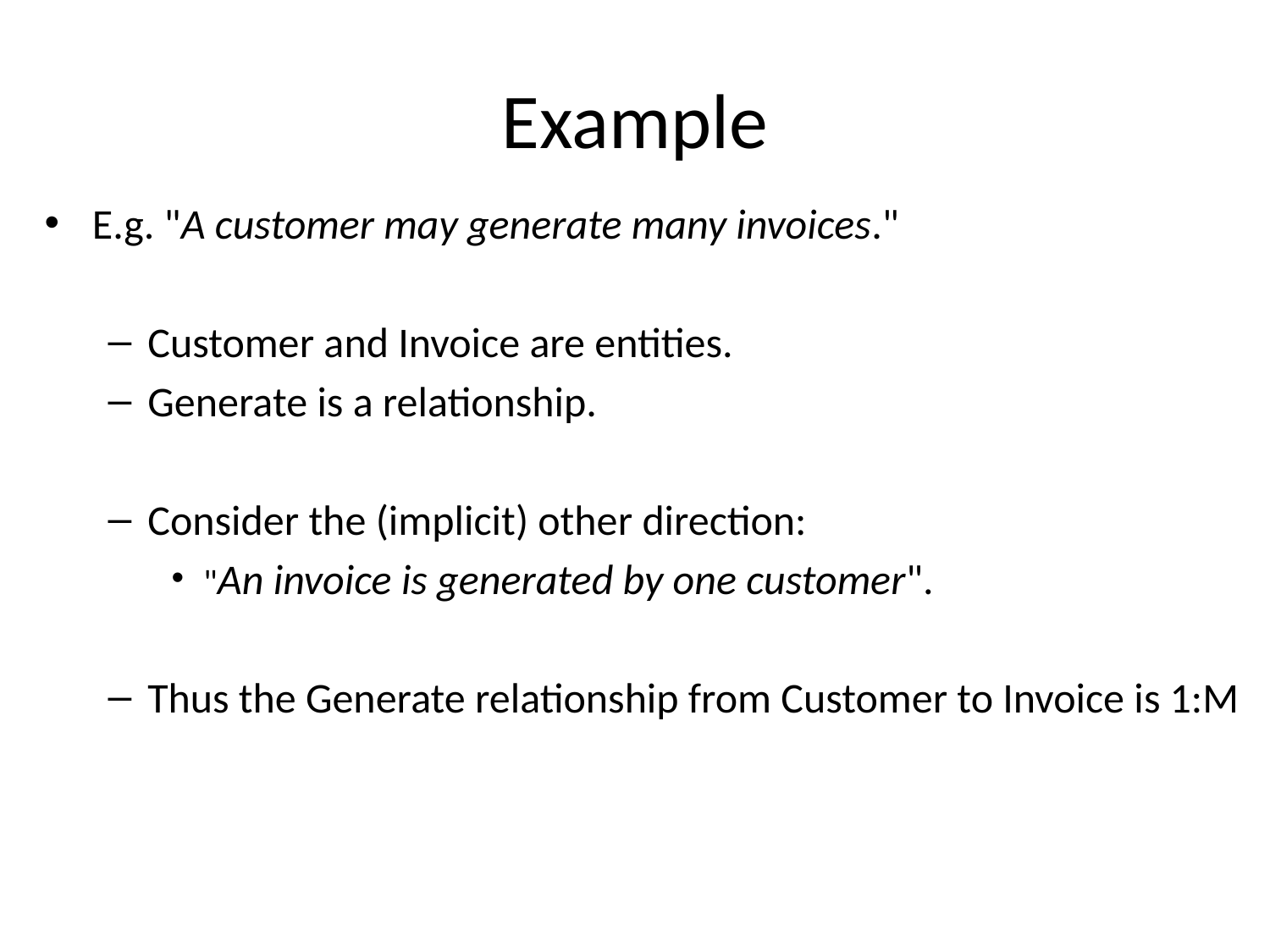

# Example
E.g. "A customer may generate many invoices."

Customer and Invoice are entities.
Generate is a relationship.

Consider the (implicit) other direction:
"An invoice is generated by one customer".

Thus the Generate relationship from Customer to Invoice is 1:M